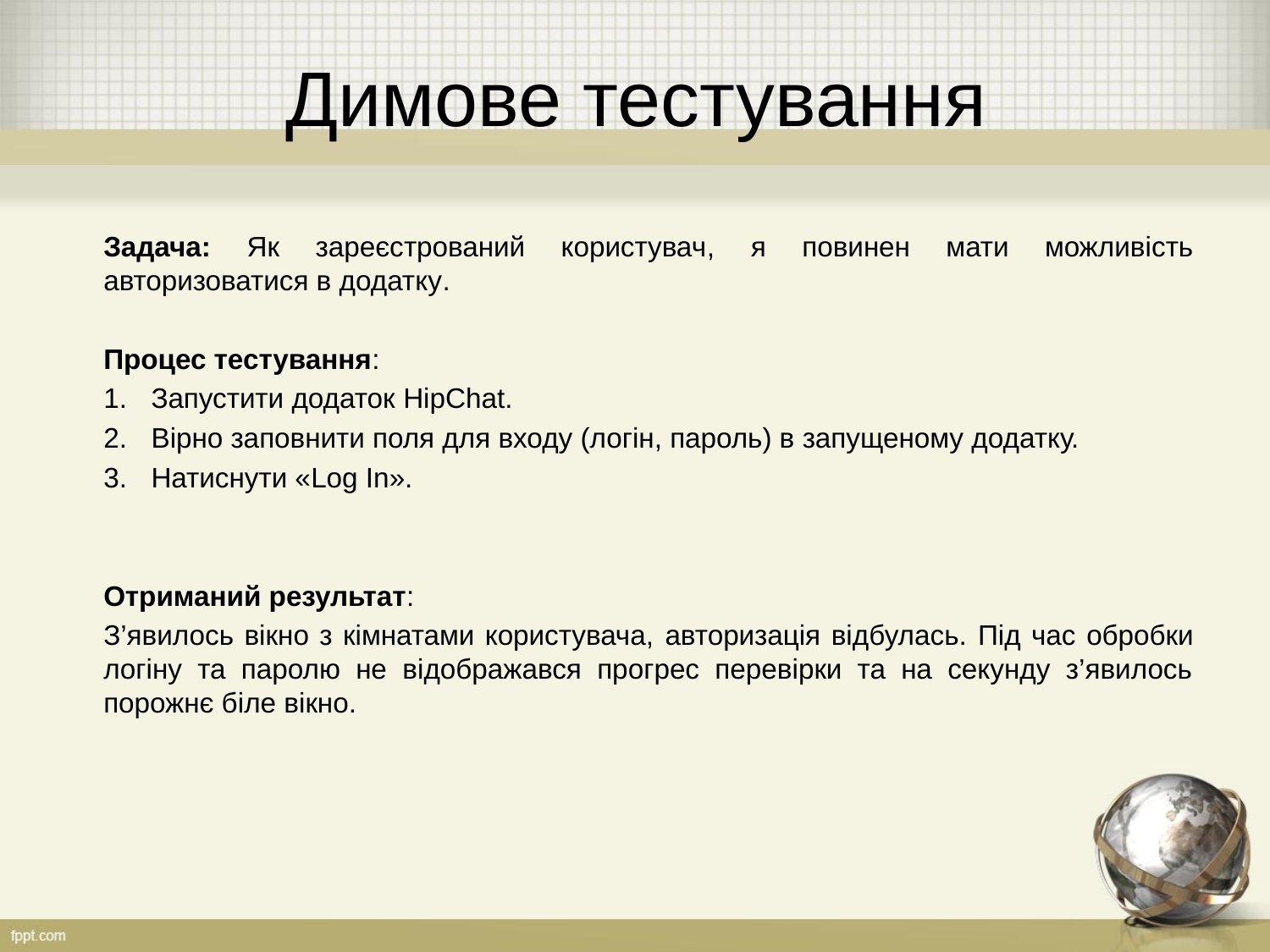

# Димове тестування
Задача: Як зареєстрований користувач, я повинен мати можливість авторизоватися в додатку.

Процес тестування:
Запустити додаток HipChat.
Вірно заповнити поля для входу (логін, пароль) в запущеному додатку.
Натиснути «Log In».

Отриманий результат:
З’явилось вікно з кімнатами користувача, авторизація відбулась. Під час обробки логіну та паролю не відображався прогрес перевірки та на секунду з’явилось порожнє біле вікно.